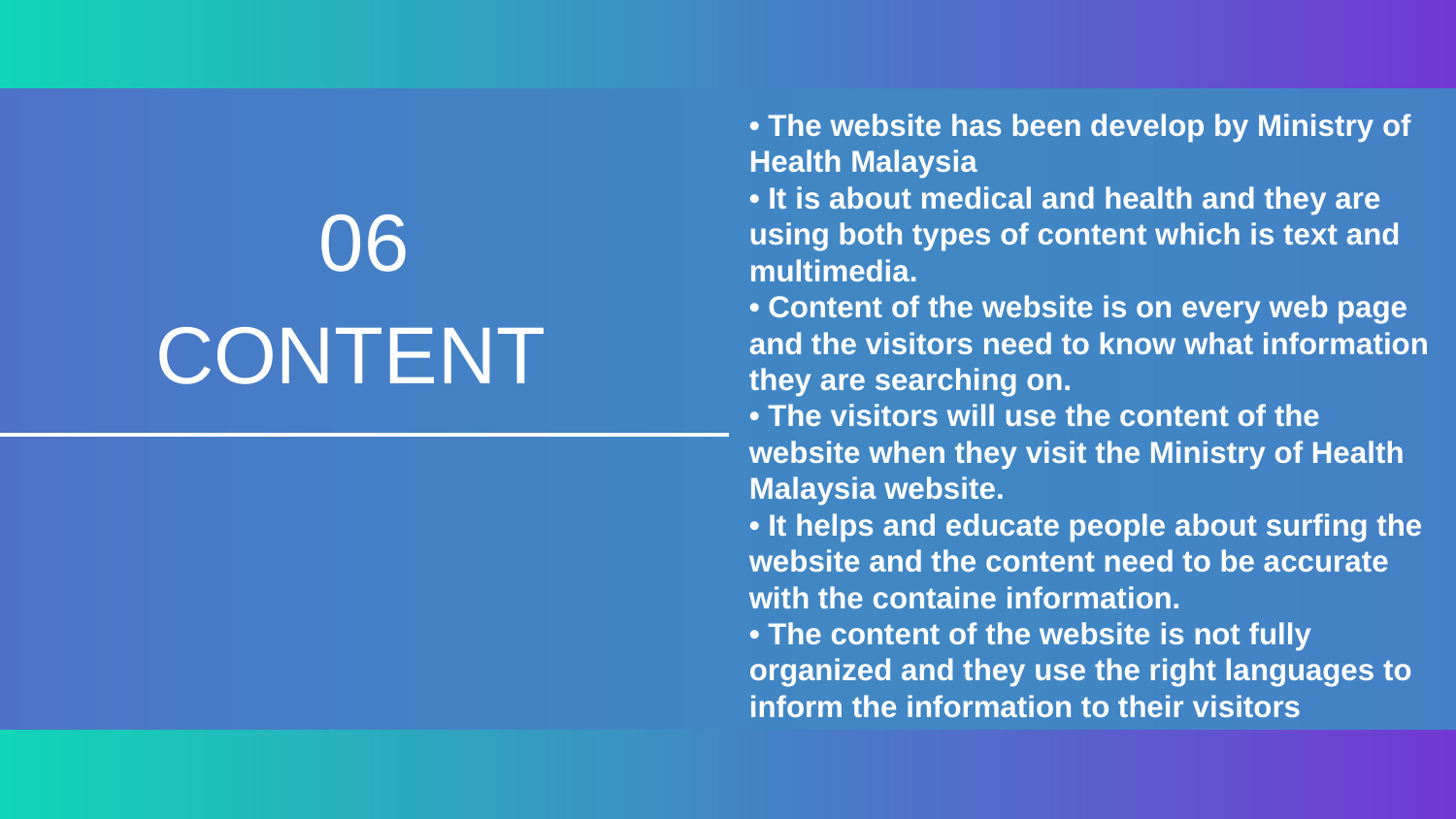

• The website has been develop by Ministry of Health Malaysia
• It is about medical and health and they are using both types of content which is text and multimedia.
• Content of the website is on every web page and the visitors need to know what information they are searching on.
• The visitors will use the content of the website when they visit the Ministry of Health Malaysia website.
• It helps and educate people about surfing the website and the content need to be accurate with the containe information.
• The content of the website is not fully organized and they use the right languages to inform the information to their visitors
# 06 CONTENT